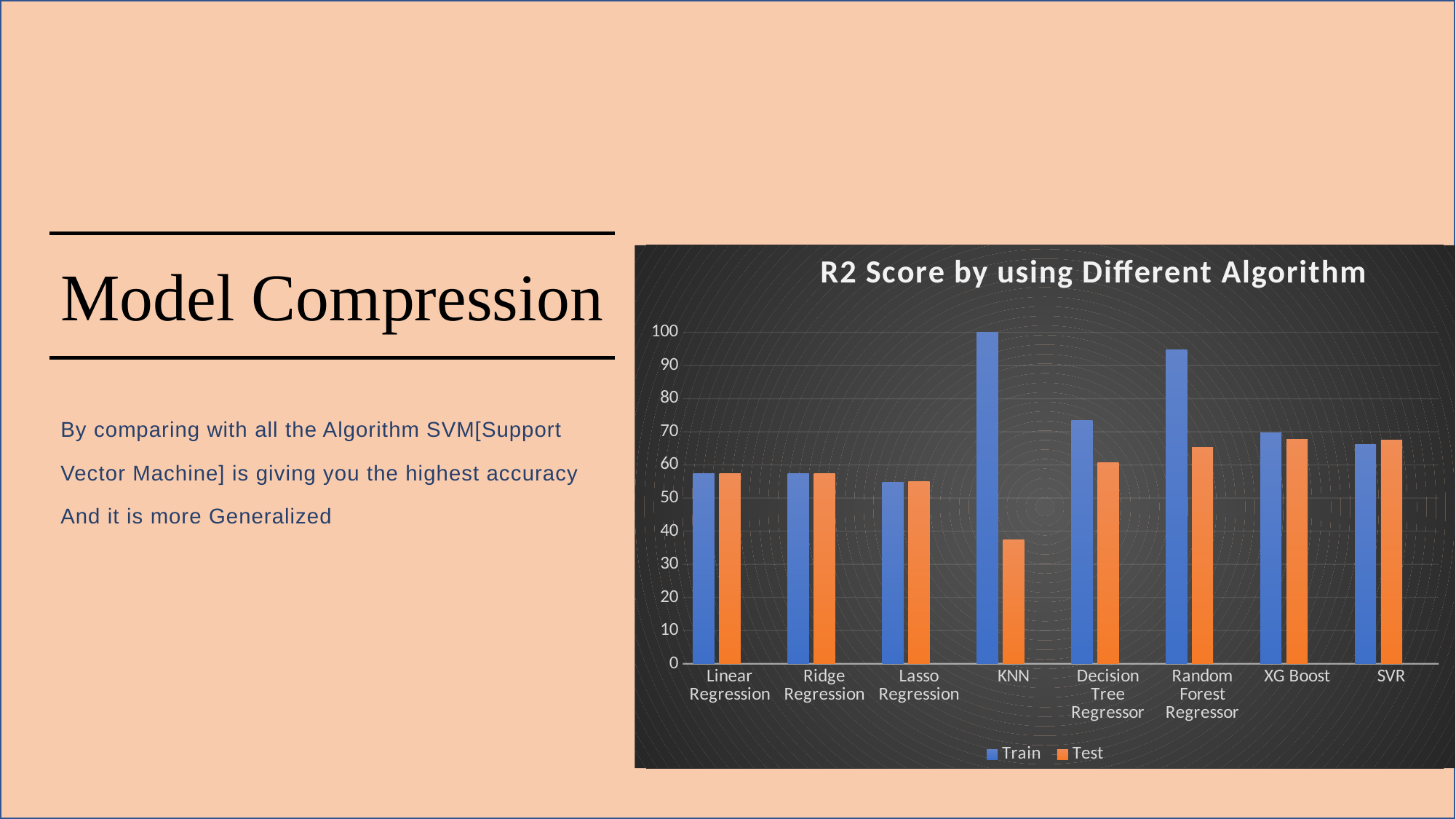

# Model Compression

### Chart: R2 Score by using Different Algorithm

| Category | Train  | Test | Column2 |
|---|---|---|---|
| Linear Regression | 57.4 | 57.3 | None |
| Ridge Regression | 57.4 | 57.36 | None |
| Lasso Regression | 54.8 | 54.9 | None |
| KNN | 100.0 | 37.5 | None |
| Decision Tree Regressor | 73.4 | 60.6 | None |
| Random Forest Regressor | 94.8 | 65.2 | None |
| XG Boost | 69.6 | 67.7 | None |
| SVR | 66.2 | 67.5 | None |
By comparing with all the Algorithm SVM[Support Vector Machine] is giving you the highest accuracy
And it is more Generalized